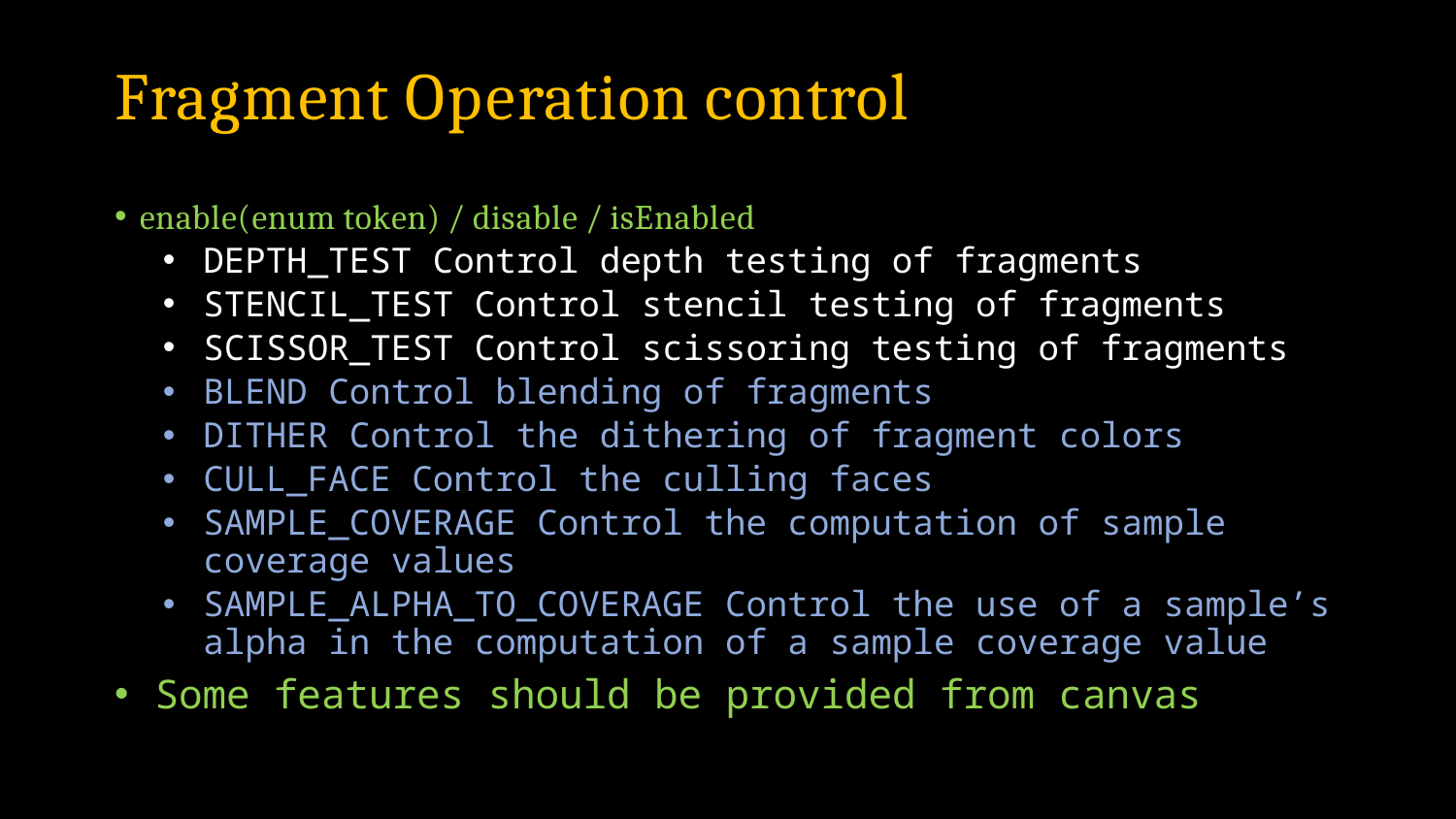

# Fragment Operation control
enable(enum token) / disable / isEnabled
DEPTH_TEST Control depth testing of fragments
STENCIL_TEST Control stencil testing of fragments
SCISSOR_TEST Control scissoring testing of fragments
BLEND Control blending of fragments
DITHER Control the dithering of fragment colors
CULL_FACE Control the culling faces
SAMPLE_COVERAGE Control the computation of sample coverage values
SAMPLE_ALPHA_TO_COVERAGE Control the use of a sample’s alpha in the computation of a sample coverage value
Some features should be provided from canvas